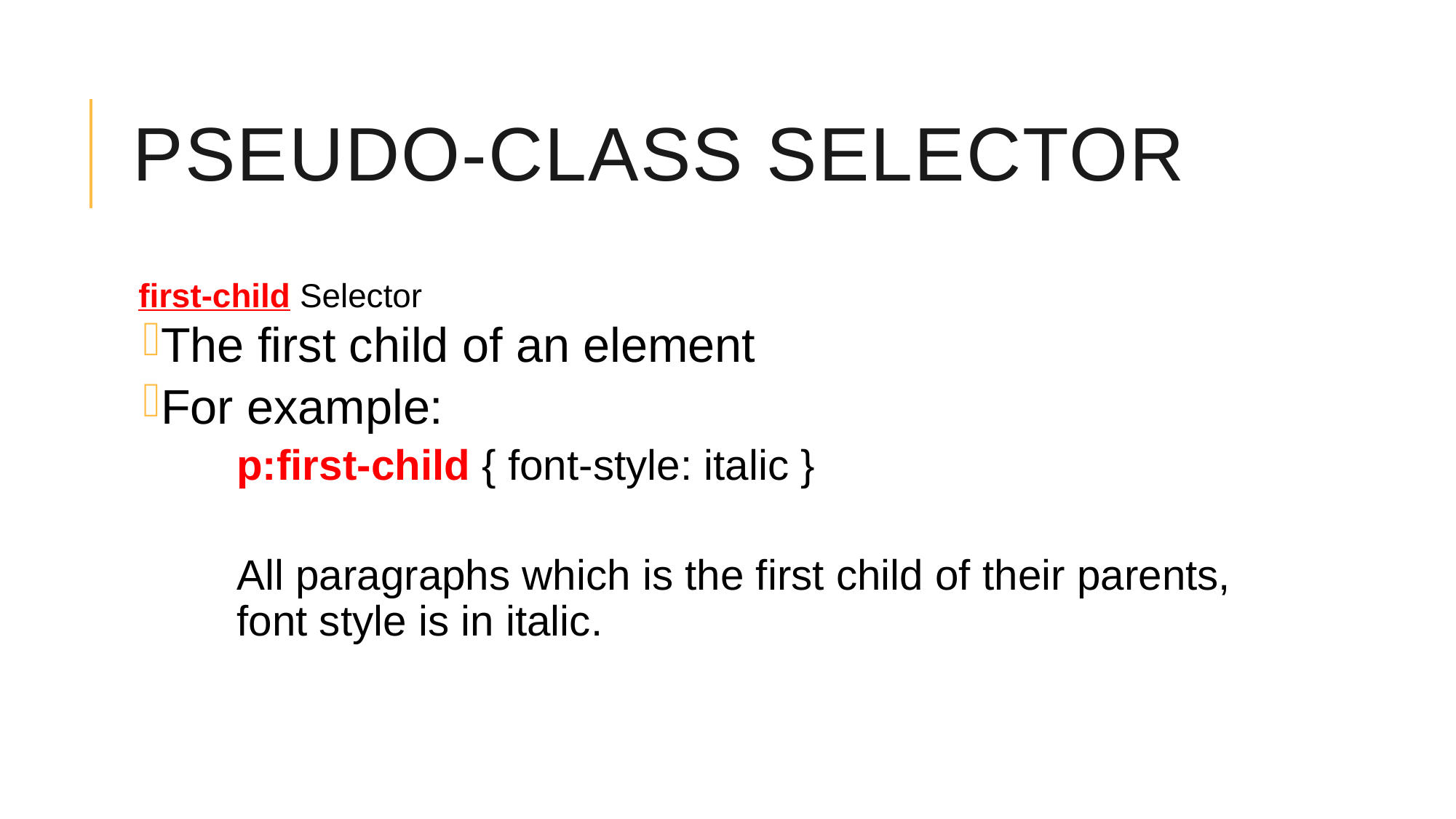

# Pseudo-class Selector
first-child Selector
The first child of an element
For example:
p:first-child { font-style: italic }

All paragraphs which is the first child of their parents, font style is in italic.